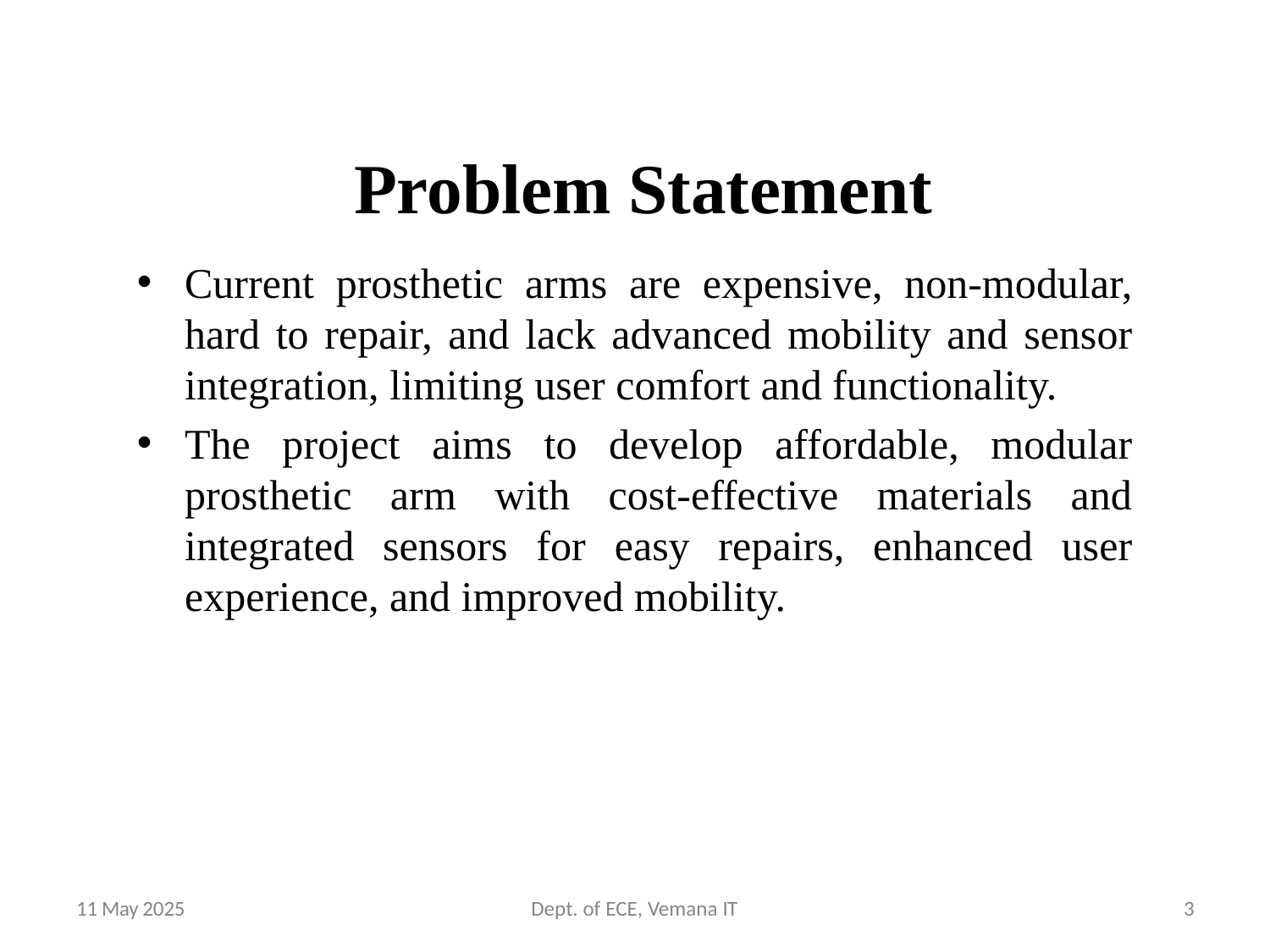

# Problem Statement
Current prosthetic arms are expensive, non-modular, hard to repair, and lack advanced mobility and sensor integration, limiting user comfort and functionality.
The project aims to develop affordable, modular prosthetic arm with cost-effective materials and integrated sensors for easy repairs, enhanced user experience, and improved mobility.

11 May 2025
Dept. of ECE, Vemana IT
3